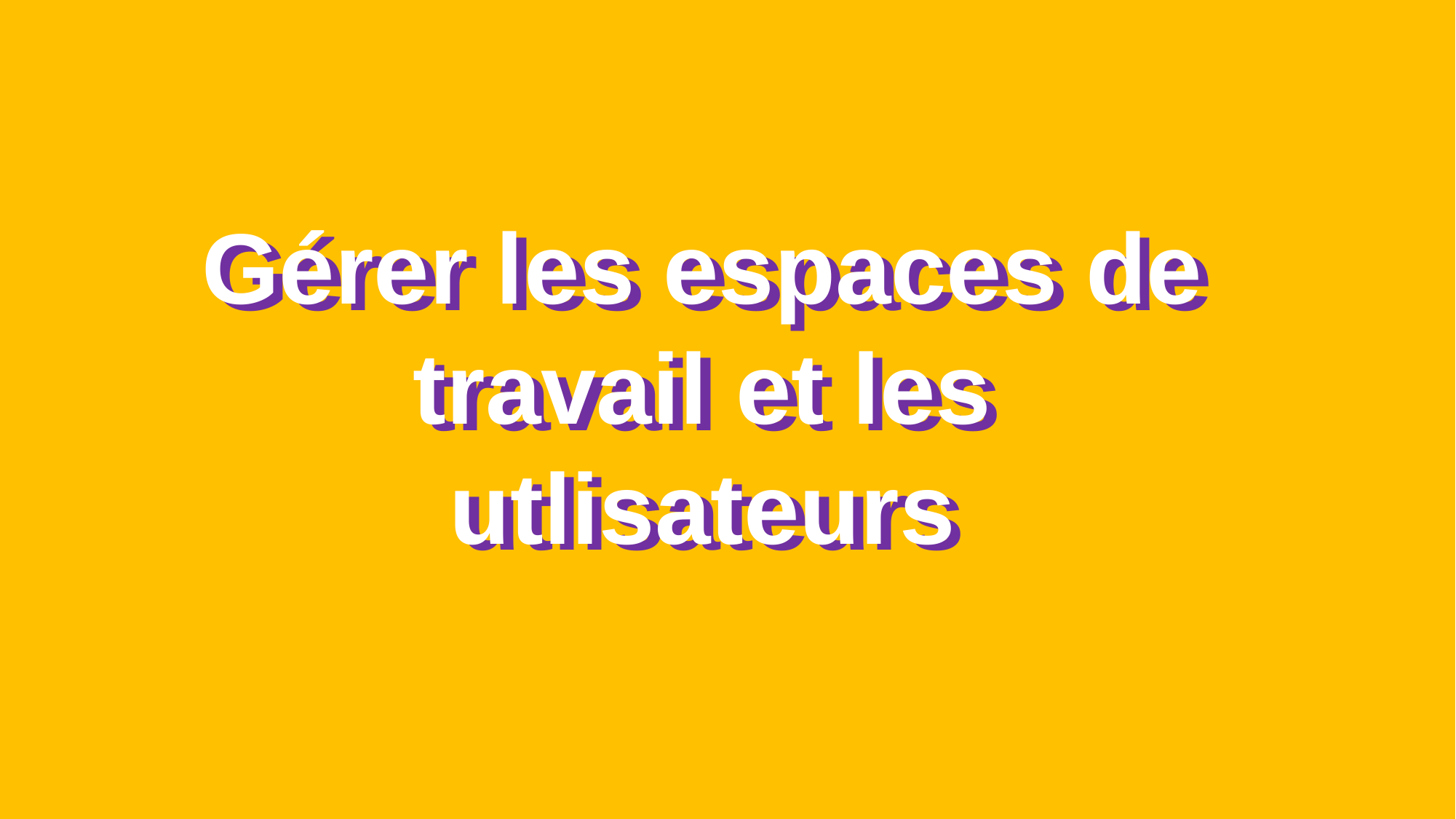

Gérer les espaces de travail et les utlisateurs
Gérer les espaces de travail et les utlisateurs